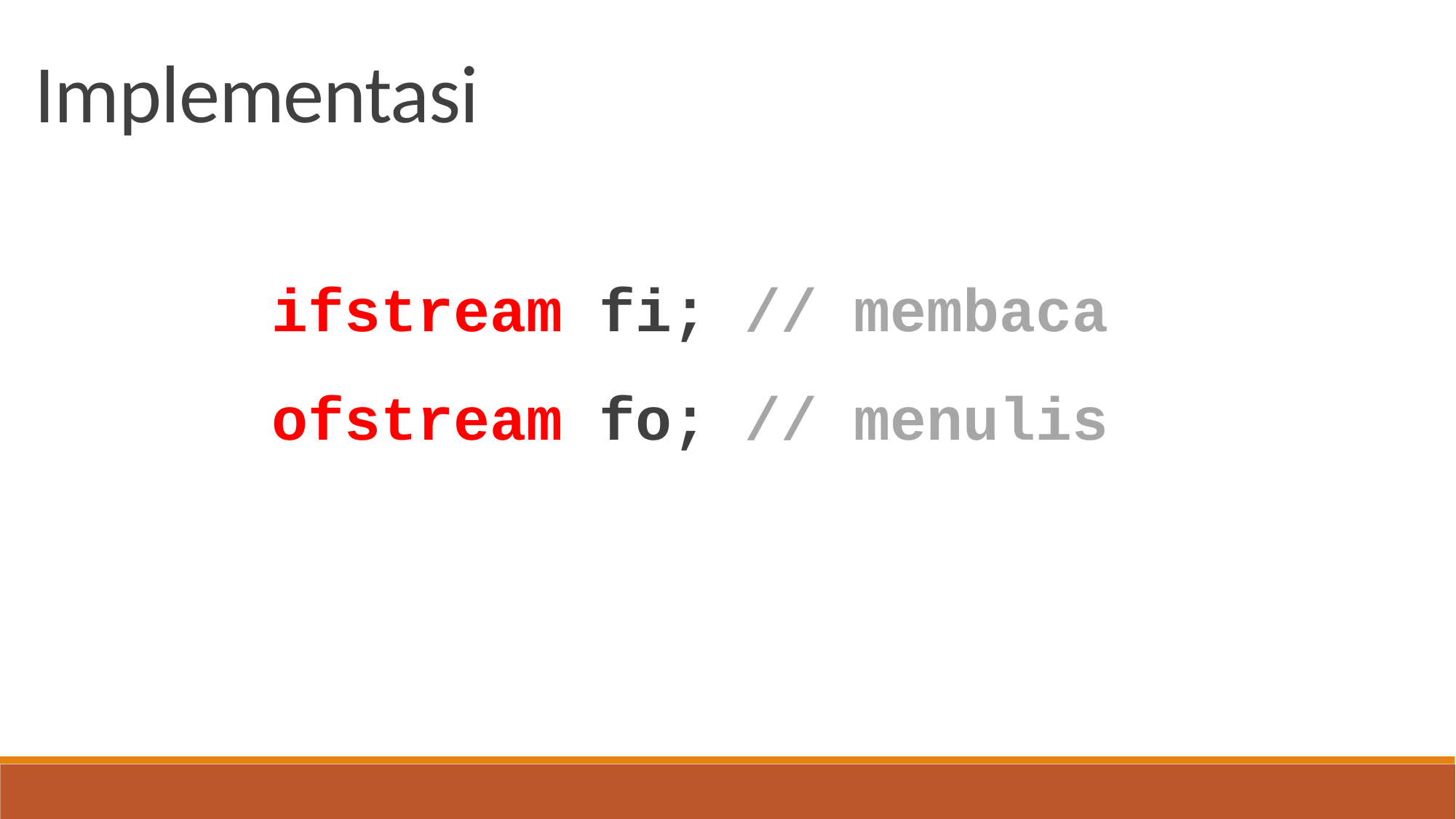

Implementasi
ifstream fi; // membaca
ofstream fo; // menulis